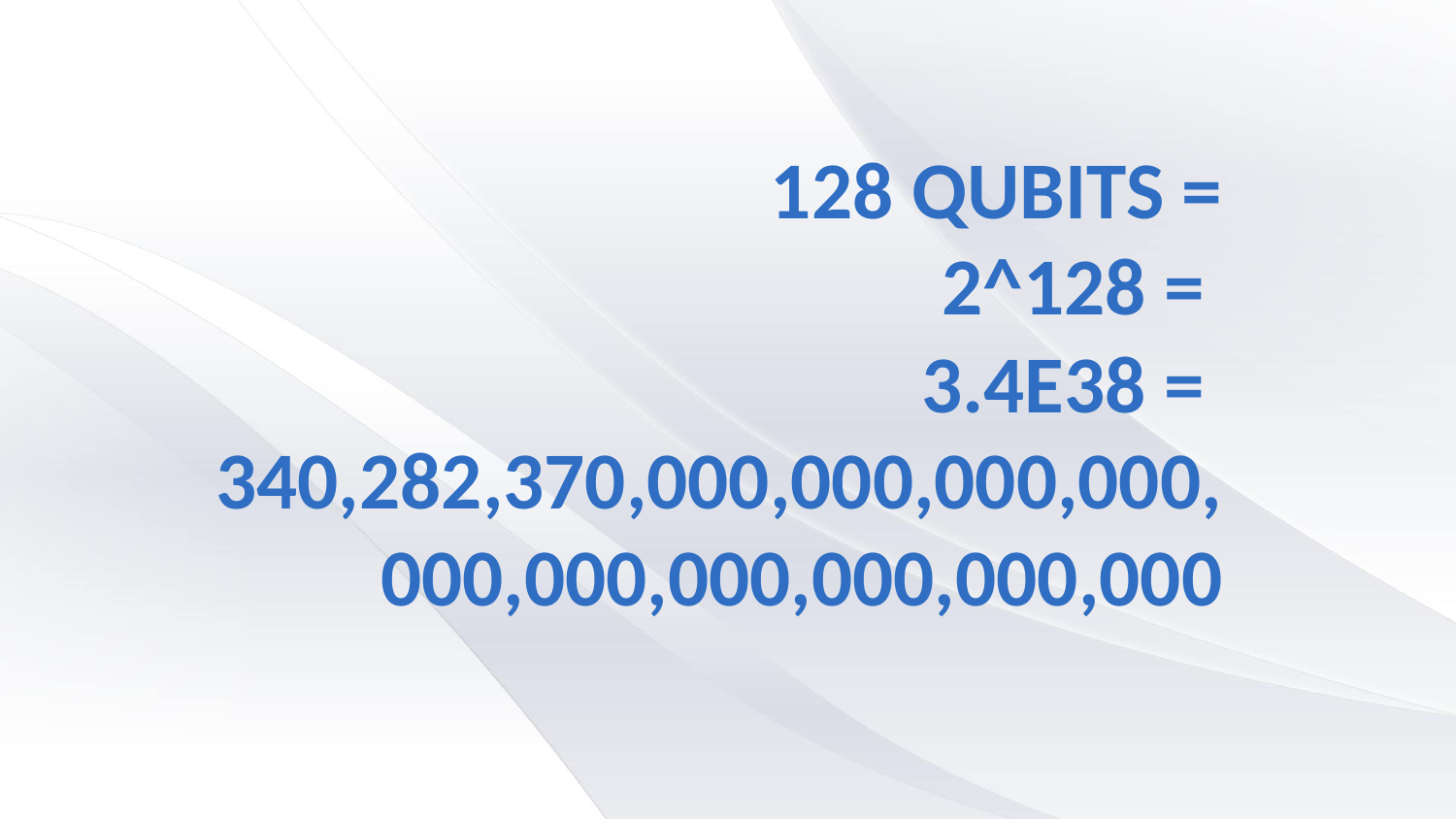

# 128 Qubits = 2^128 = 3.4E38 = 340,282,370,000,000,000,000, 000,000,000,000,000,000